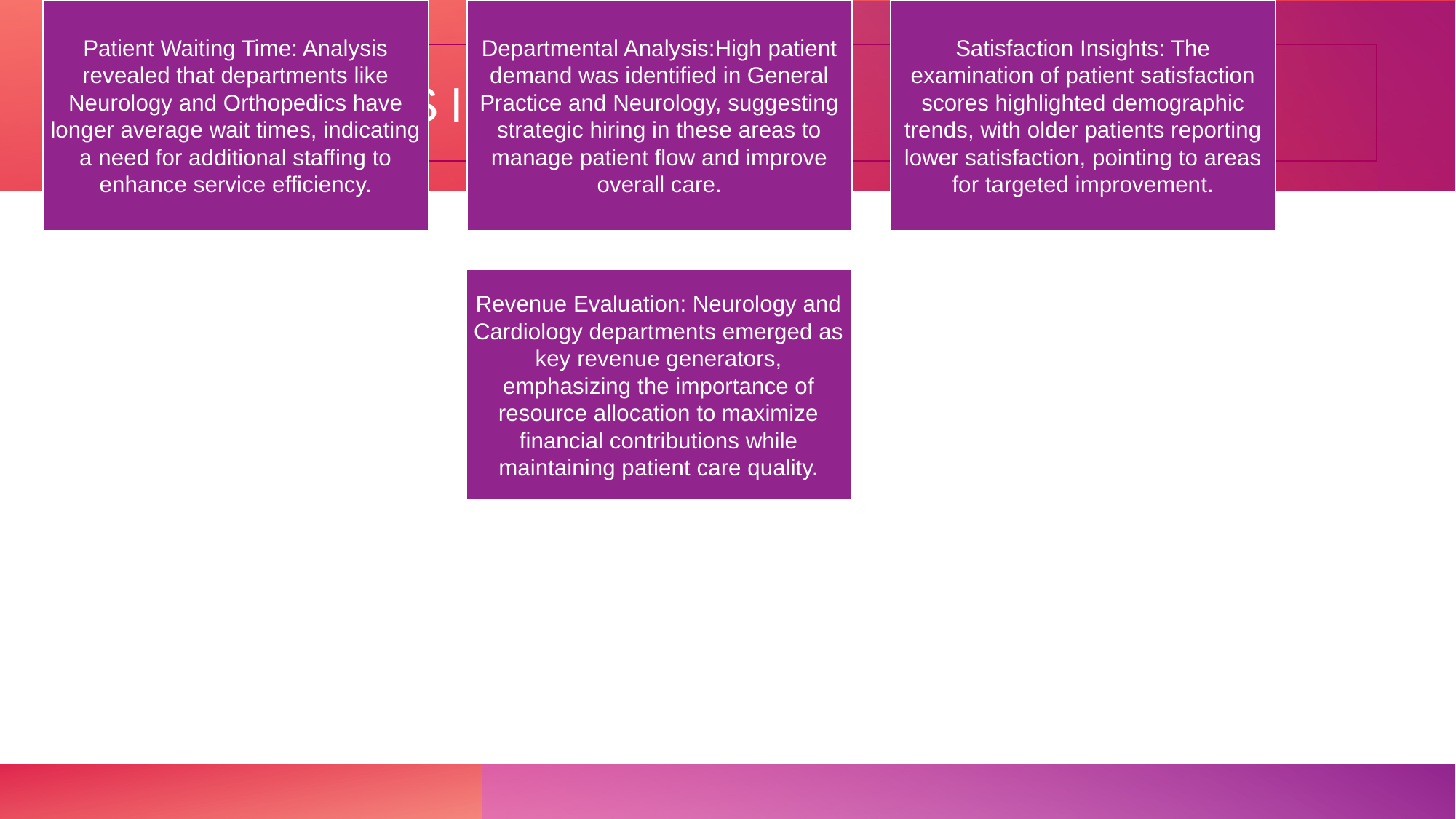

# Conclusion
Patient Waiting Time: Analysis revealed that departments like Neurology and Orthopedics have longer average wait times, indicating a need for additional staffing to enhance service efficiency.
Departmental Analysis:High patient demand was identified in General Practice and Neurology, suggesting strategic hiring in these areas to manage patient flow and improve overall care.
Satisfaction Insights: The examination of patient satisfaction scores highlighted demographic trends, with older patients reporting lower satisfaction, pointing to areas for targeted improvement.
Revenue Evaluation: Neurology and Cardiology departments emerged as key revenue generators, emphasizing the importance of resource allocation to maximize financial contributions while maintaining patient care quality.